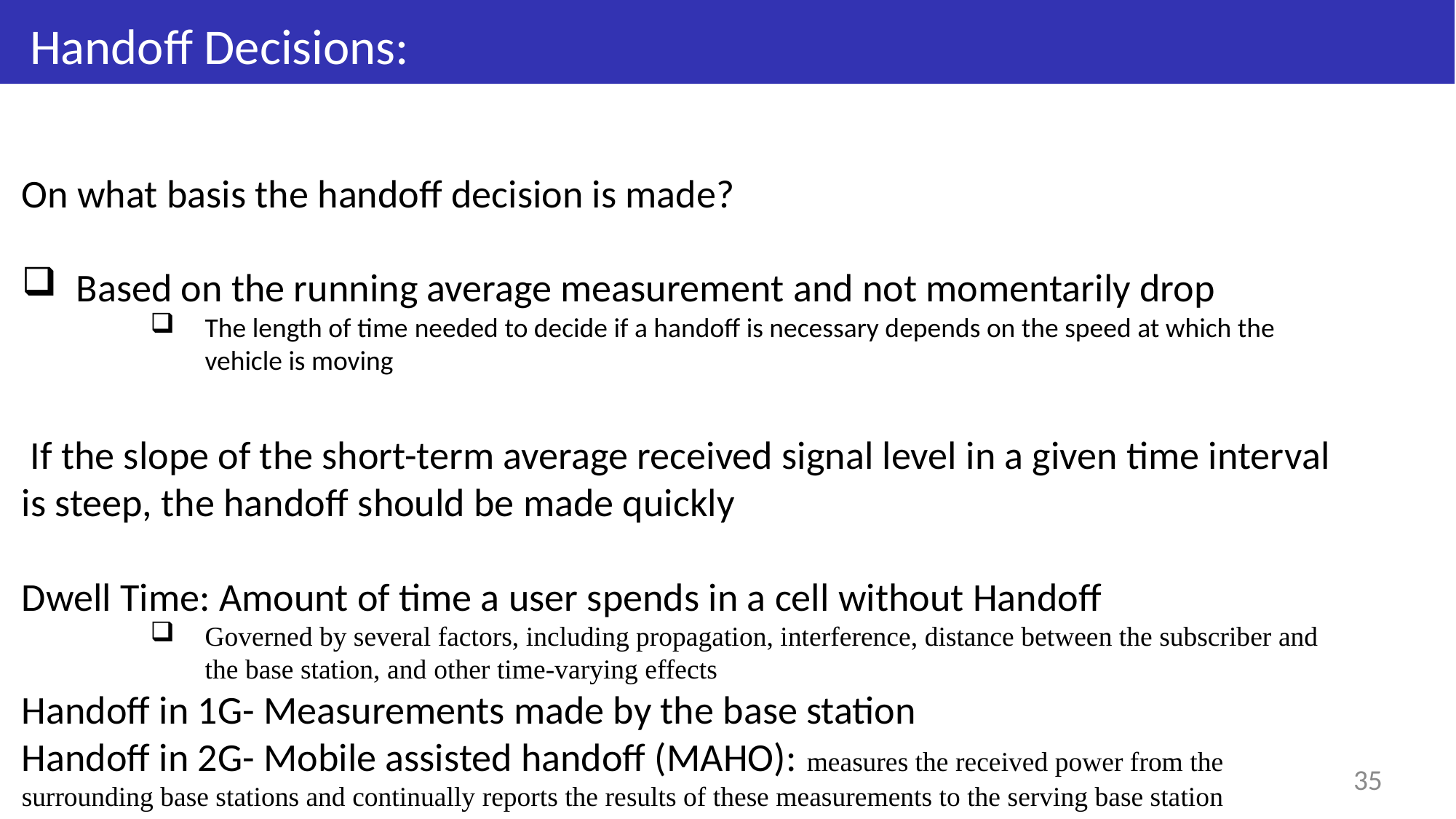

# Handoff Decisions:
On what basis the handoff decision is made?

Based on the running average measurement and not momentarily drop
The length of time needed to decide if a handoff is necessary depends on the speed at which the vehicle is moving

 If the slope of the short-term average received signal level in a given time interval is steep, the handoff should be made quickly

Dwell Time: Amount of time a user spends in a cell without Handoff
Governed by several factors, including propagation, interference, distance between the subscriber and the base station, and other time-varying effects
Handoff in 1G- Measurements made by the base station
Handoff in 2G- Mobile assisted handoff (MAHO): measures the received power from the surrounding base stations and continually reports the results of these measurements to the serving base station

35